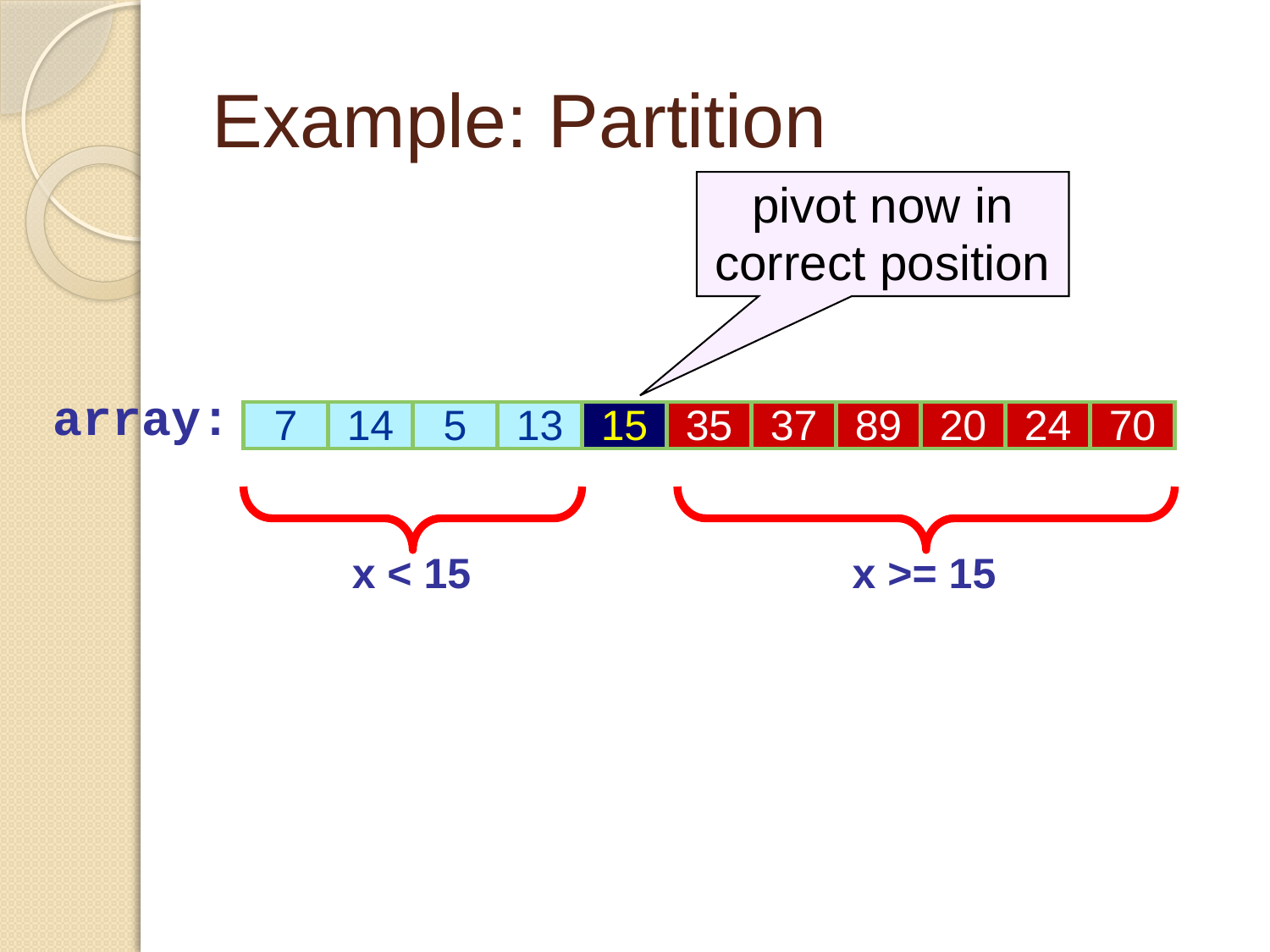

# Example: Partition
pivot now in
correct position
array:
15
7
14
5
13
7
15
35
37
89
20
24
70

x < 15

x >= 15